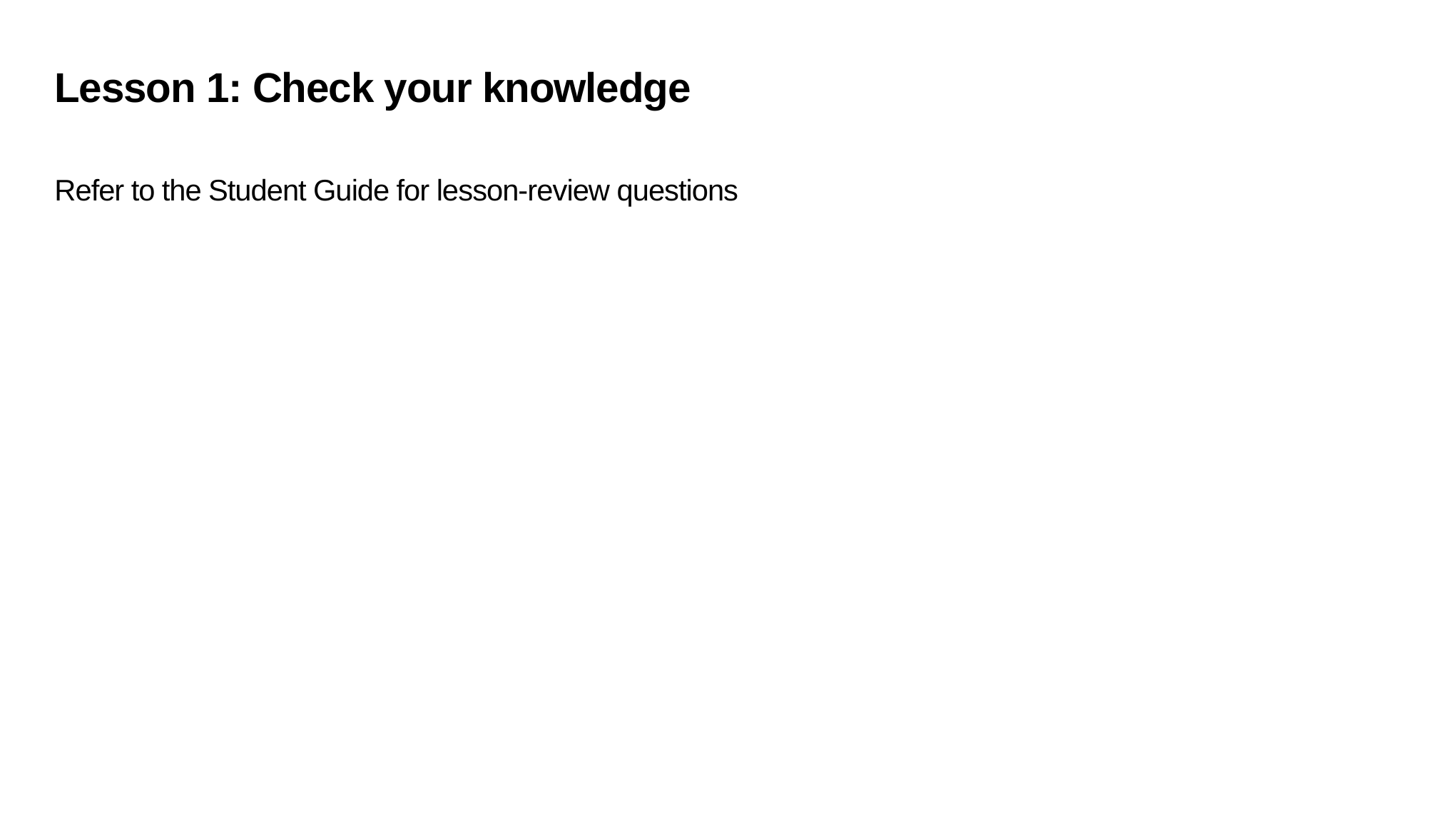

# Lesson 1: Check your knowledge
Refer to the Student Guide for lesson-review questions